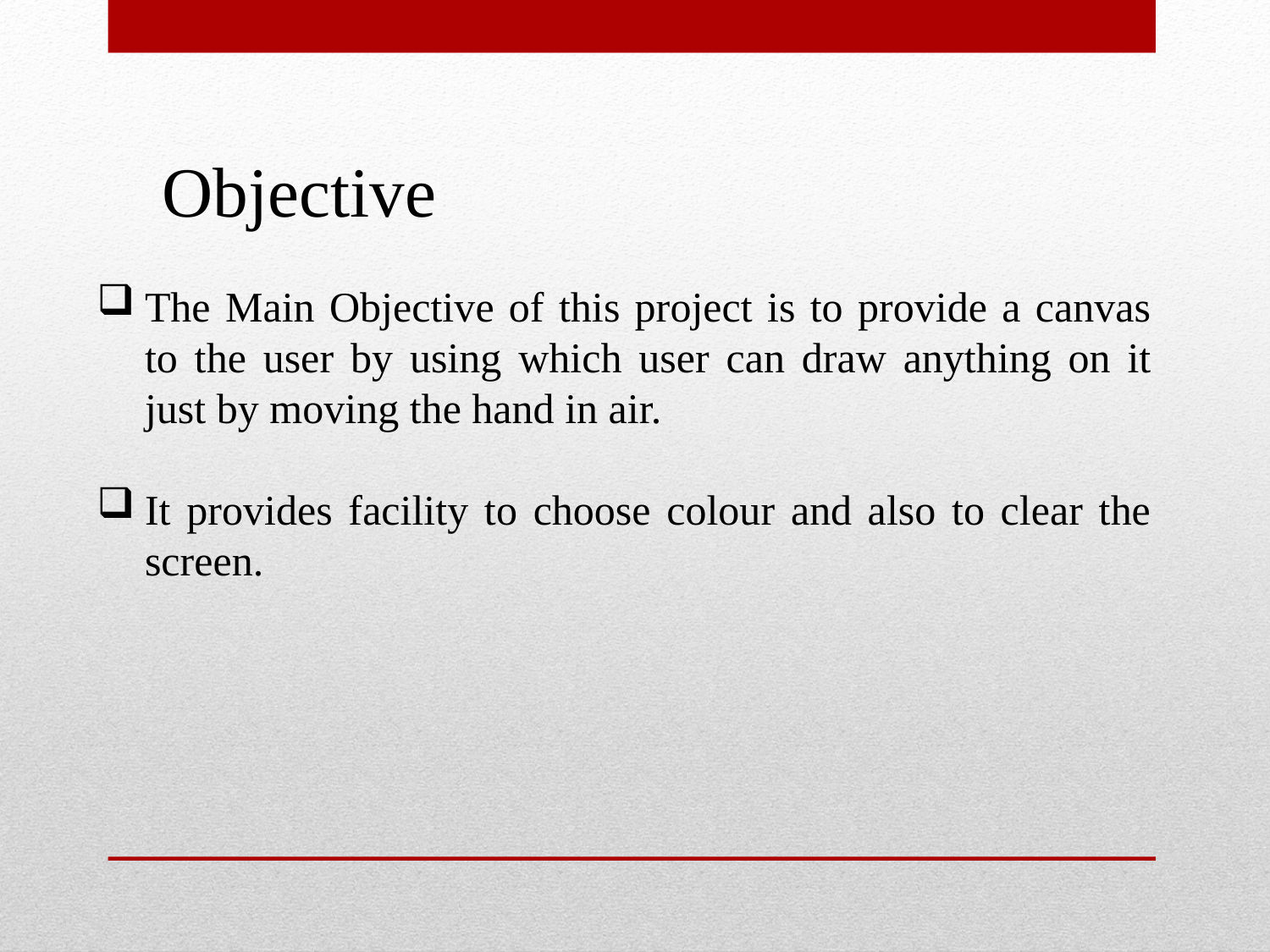

Objective

The Main Objective of this project is to provide a canvas to the user by using which user can draw anything on it just by moving the hand in air.

It provides facility to choose colour and also to clear the screen.